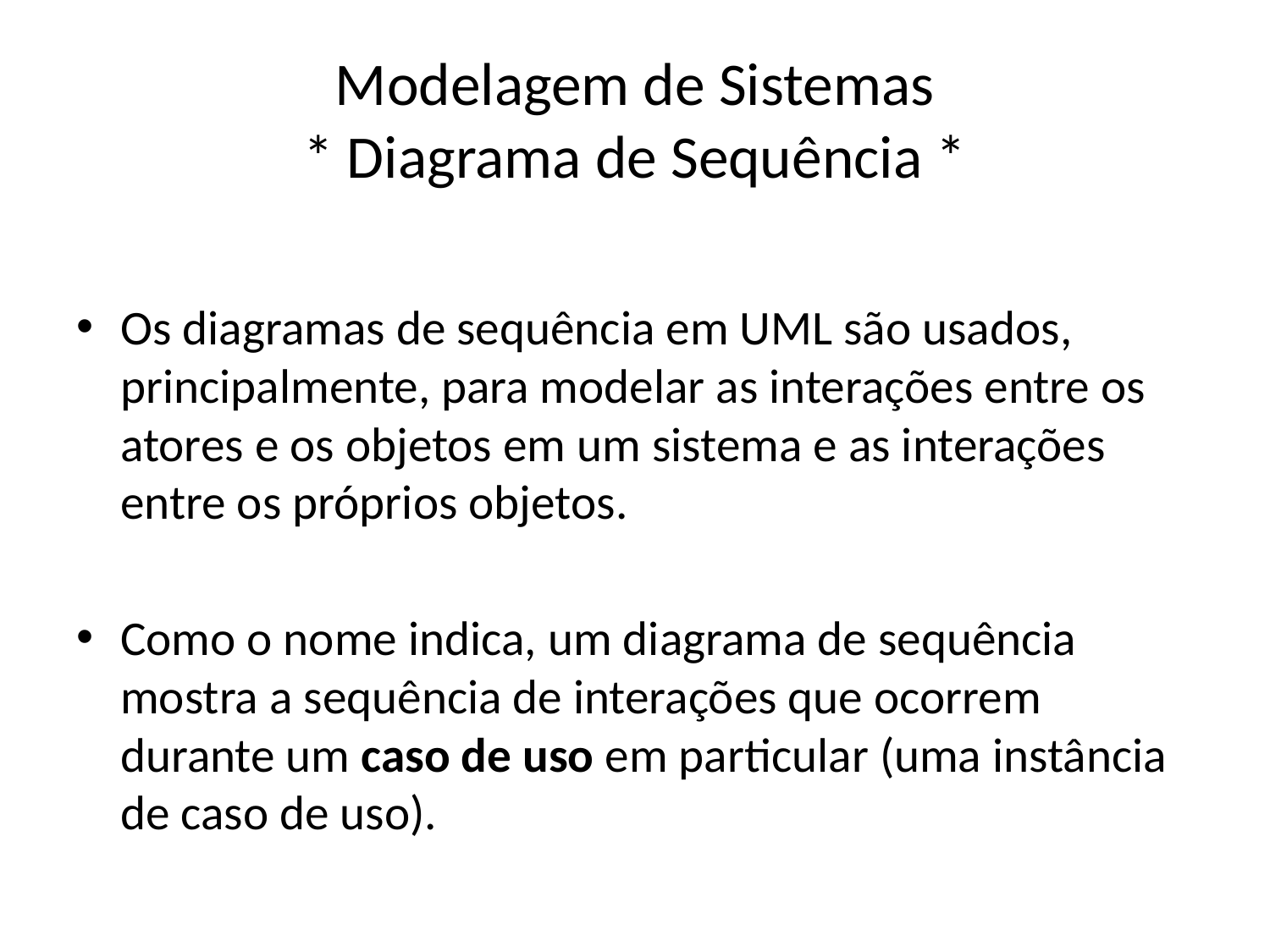

# Modelagem de Sistemas * Diagrama de Sequência *

Os diagramas de sequência em UML são usados, principalmente, para modelar as interações entre os atores e os objetos em um sistema e as interações entre os próprios objetos.

Como o nome indica, um diagrama de sequência mostra a sequência de interações que ocorrem durante um caso de uso em particular (uma instância de caso de uso).